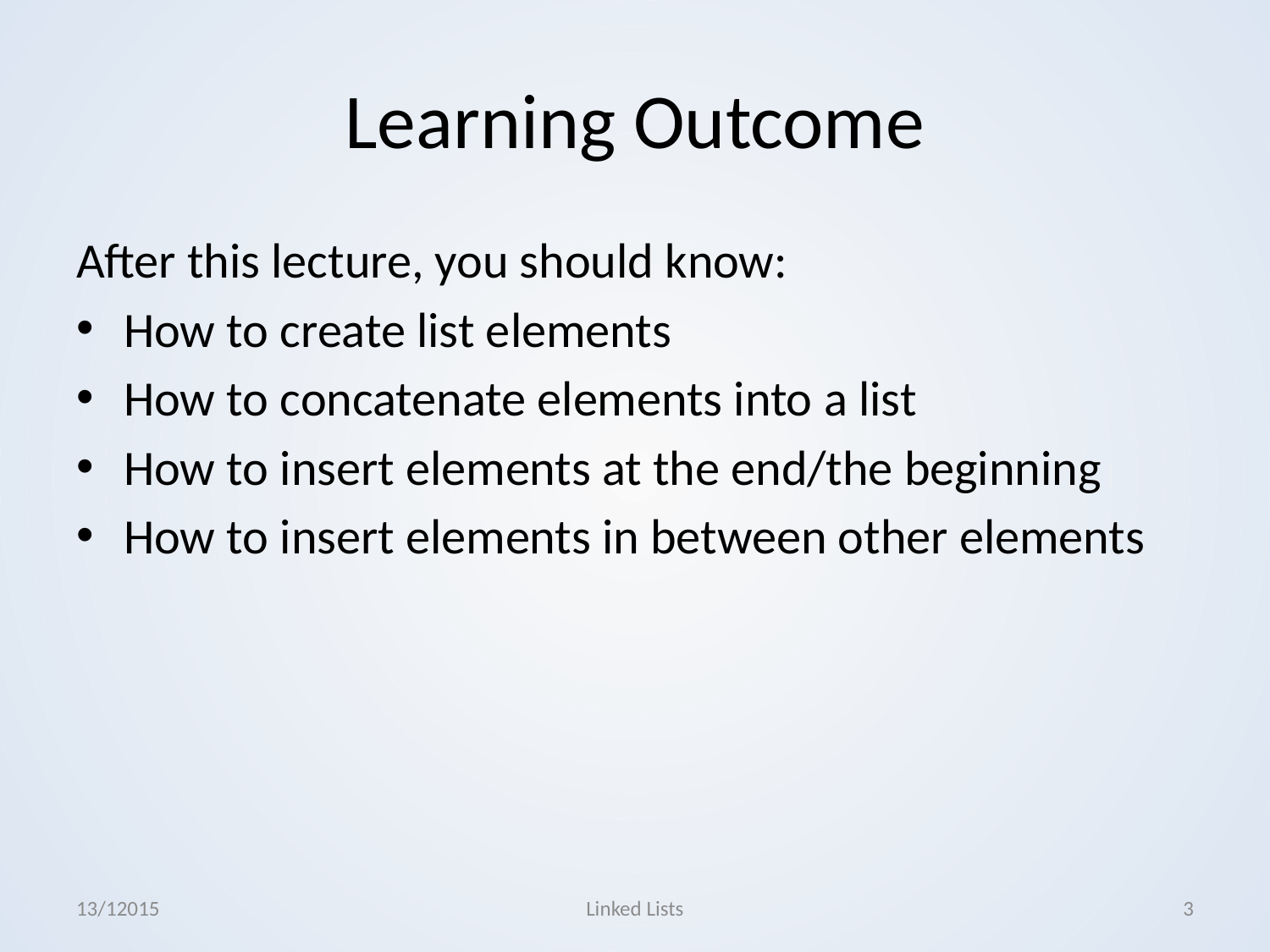

# Learning Outcome
After this lecture, you should know:
How to create list elements
How to concatenate elements into a list
How to insert elements at the end/the beginning
How to insert elements in between other elements
13/12015
Linked Lists
3